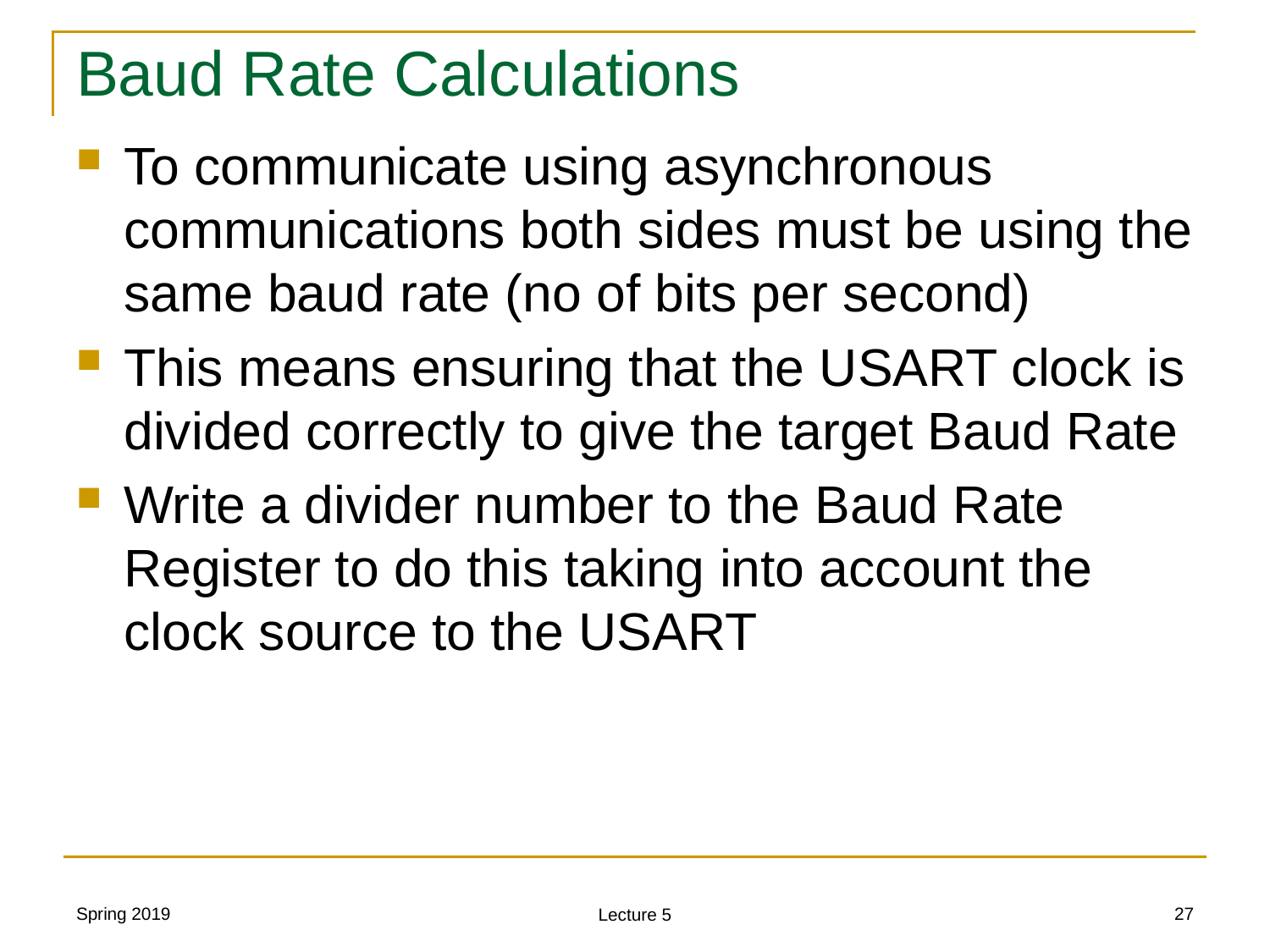

# Baud Rate Calculations
To communicate using asynchronous communications both sides must be using the same baud rate (no of bits per second)
This means ensuring that the USART clock is divided correctly to give the target Baud Rate
Write a divider number to the Baud Rate Register to do this taking into account the clock source to the USART
Spring 2019
27
Lecture 5